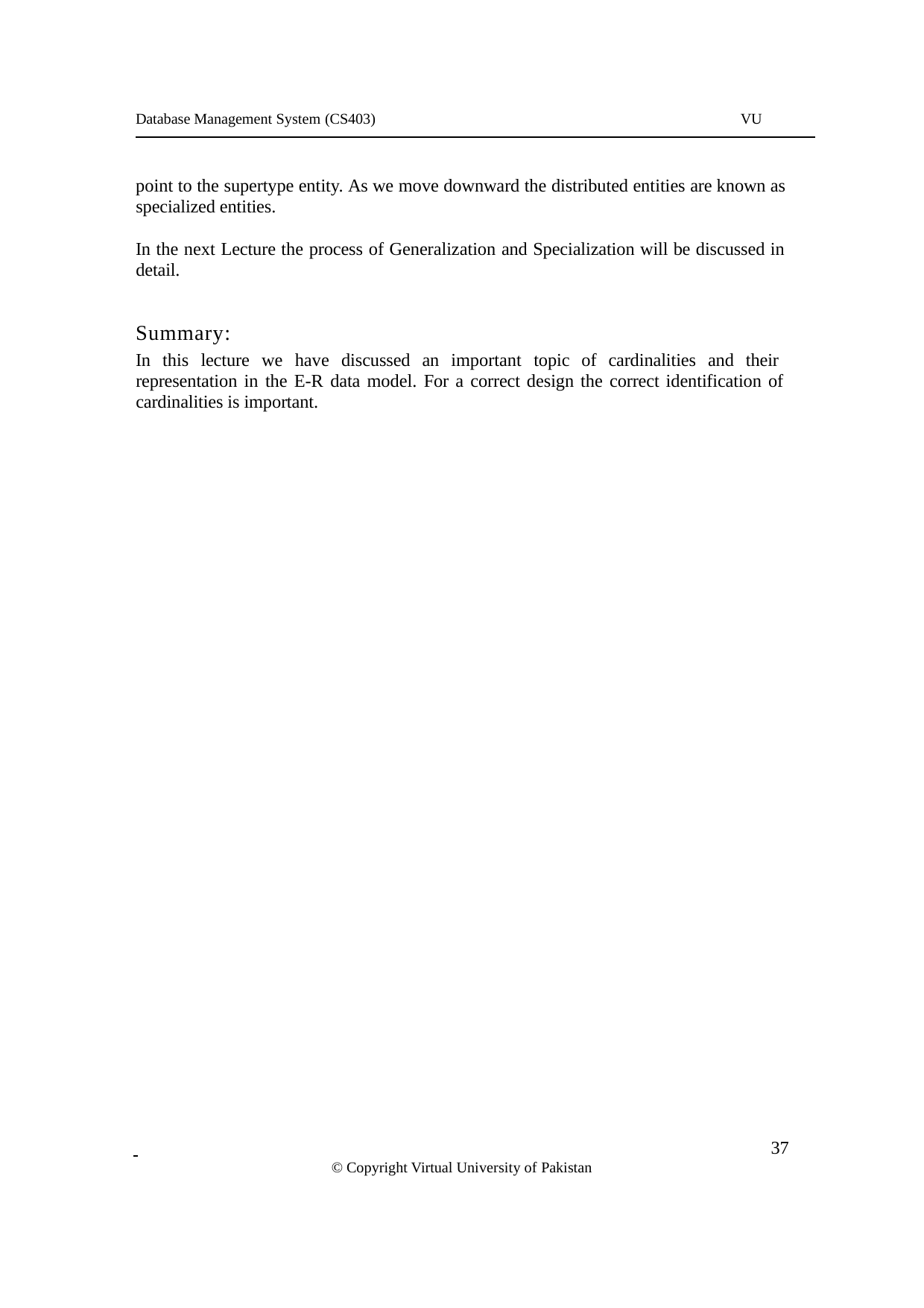

Database Management System (CS403)
VU

point to the supertype entity. As we move downward the distributed entities are known as  specialized entities.

In the next Lecture the process of Generalization and Specialization will be discussed in  detail.

Summary:
In this lecture we have discussed an important topic of cardinalities and their  representation in the E-R data model. For a correct design the correct identification of  cardinalities is important.
 	 37
© Copyright Virtual University of Pakistan